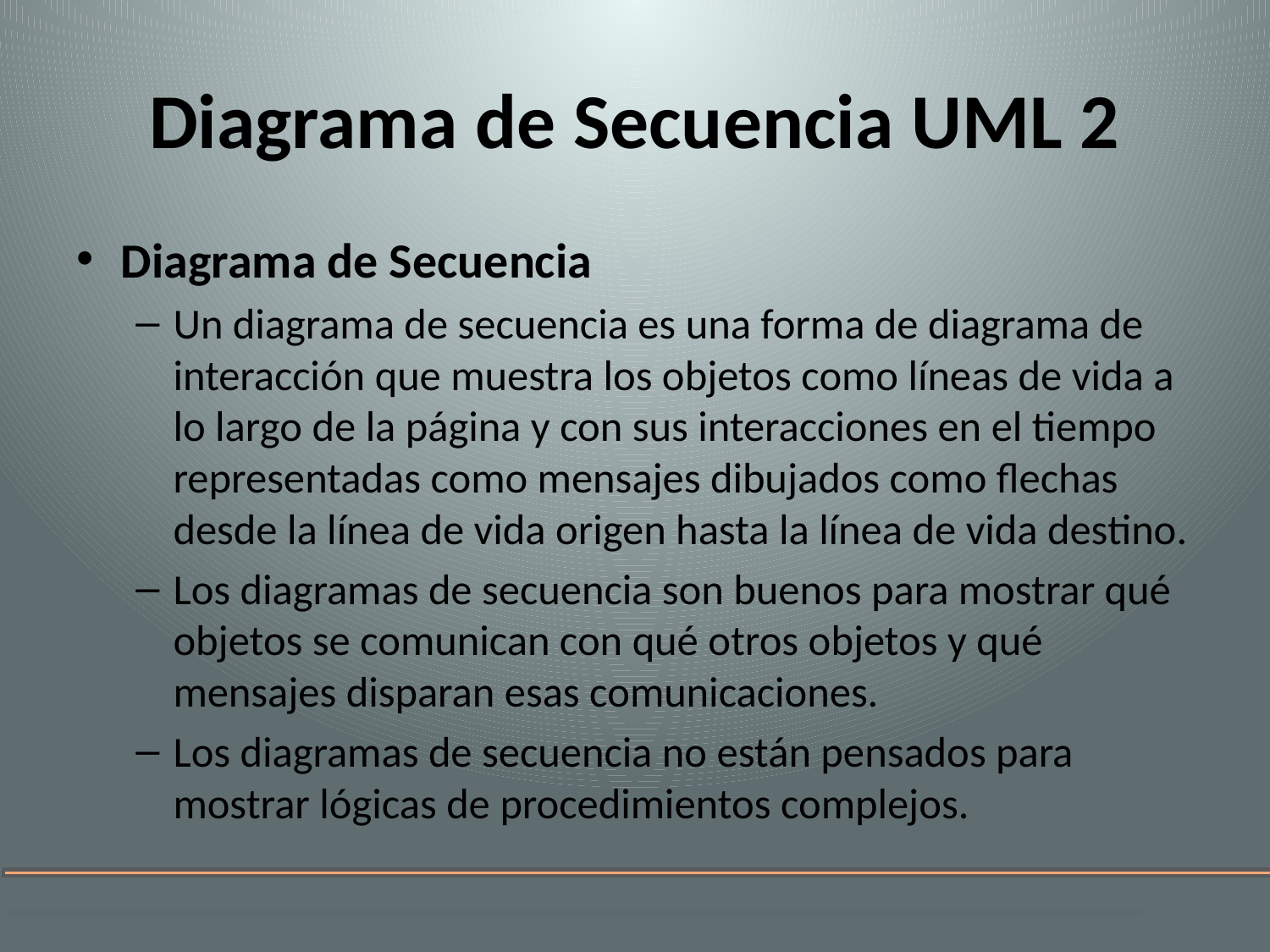

# Diagrama de Secuencia UML 2
Diagrama de Secuencia
Un diagrama de secuencia es una forma de diagrama de interacción que muestra los objetos como líneas de vida a lo largo de la página y con sus interacciones en el tiempo representadas como mensajes dibujados como flechas desde la línea de vida origen hasta la línea de vida destino.
Los diagramas de secuencia son buenos para mostrar qué objetos se comunican con qué otros objetos y qué mensajes disparan esas comunicaciones.
Los diagramas de secuencia no están pensados para mostrar lógicas de procedimientos complejos.